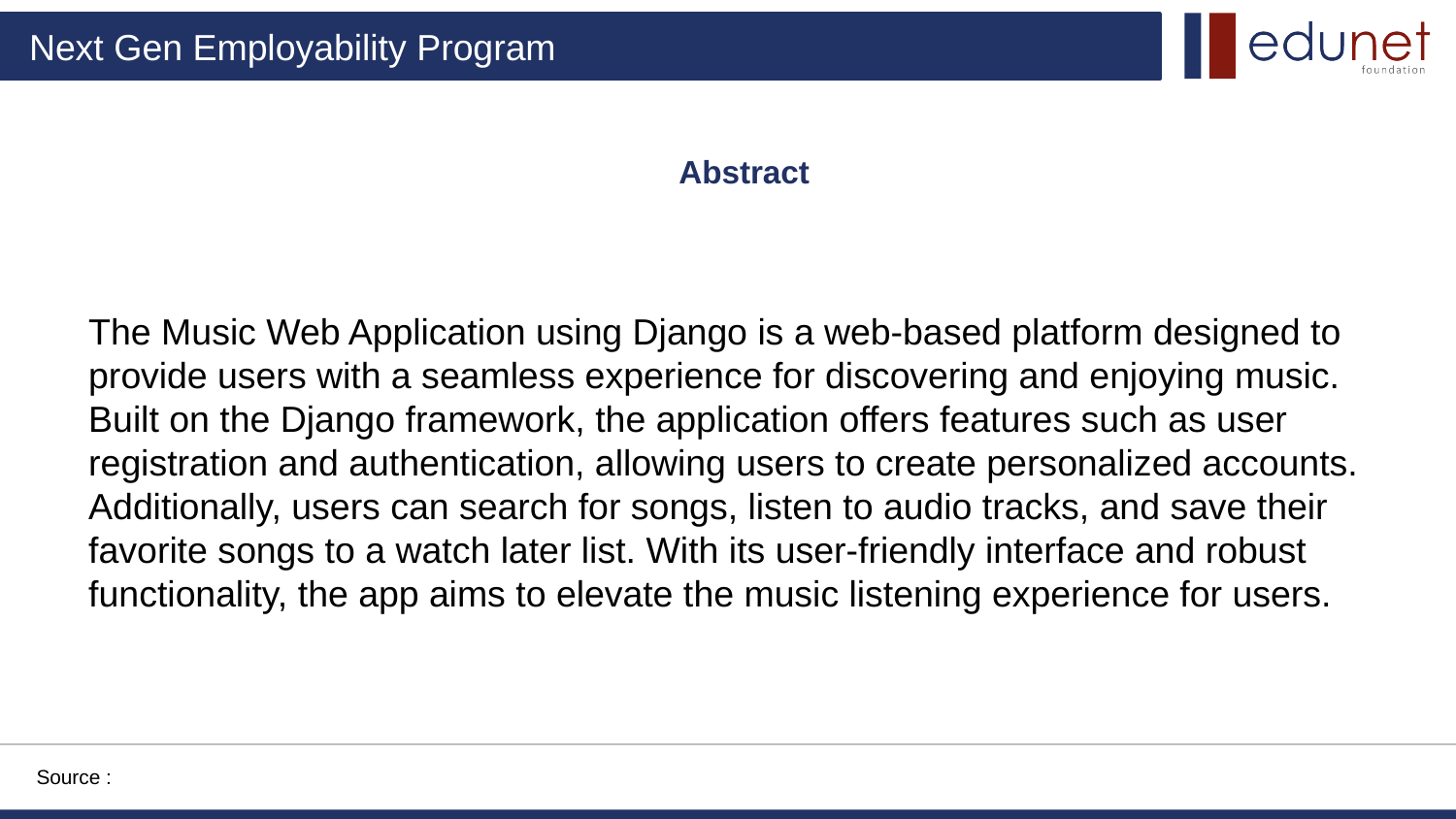

Abstract

The Music Web Application using Django is a web-based platform designed to provide users with a seamless experience for discovering and enjoying music. Built on the Django framework, the application offers features such as user registration and authentication, allowing users to create personalized accounts. Additionally, users can search for songs, listen to audio tracks, and save their favorite songs to a watch later list. With its user-friendly interface and robust functionality, the app aims to elevate the music listening experience for users.
Source :